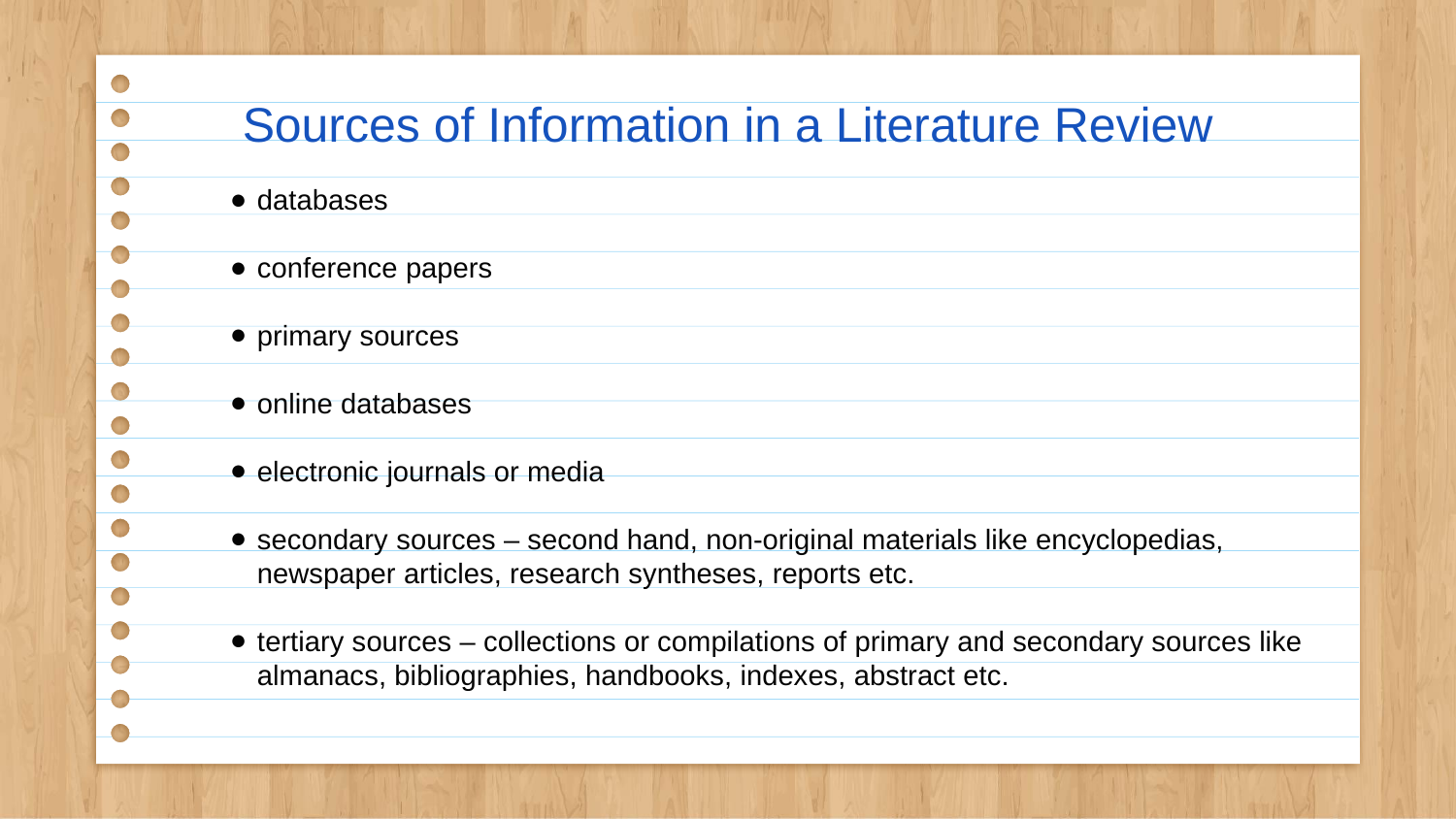

# Sources of Information in a Literature Review
databases

conference papers

primary sources

online databases

electronic journals or media

secondary sources – second hand, non-original materials like encyclopedias, newspaper articles, research syntheses, reports etc.

tertiary sources – collections or compilations of primary and secondary sources like almanacs, bibliographies, handbooks, indexes, abstract etc.